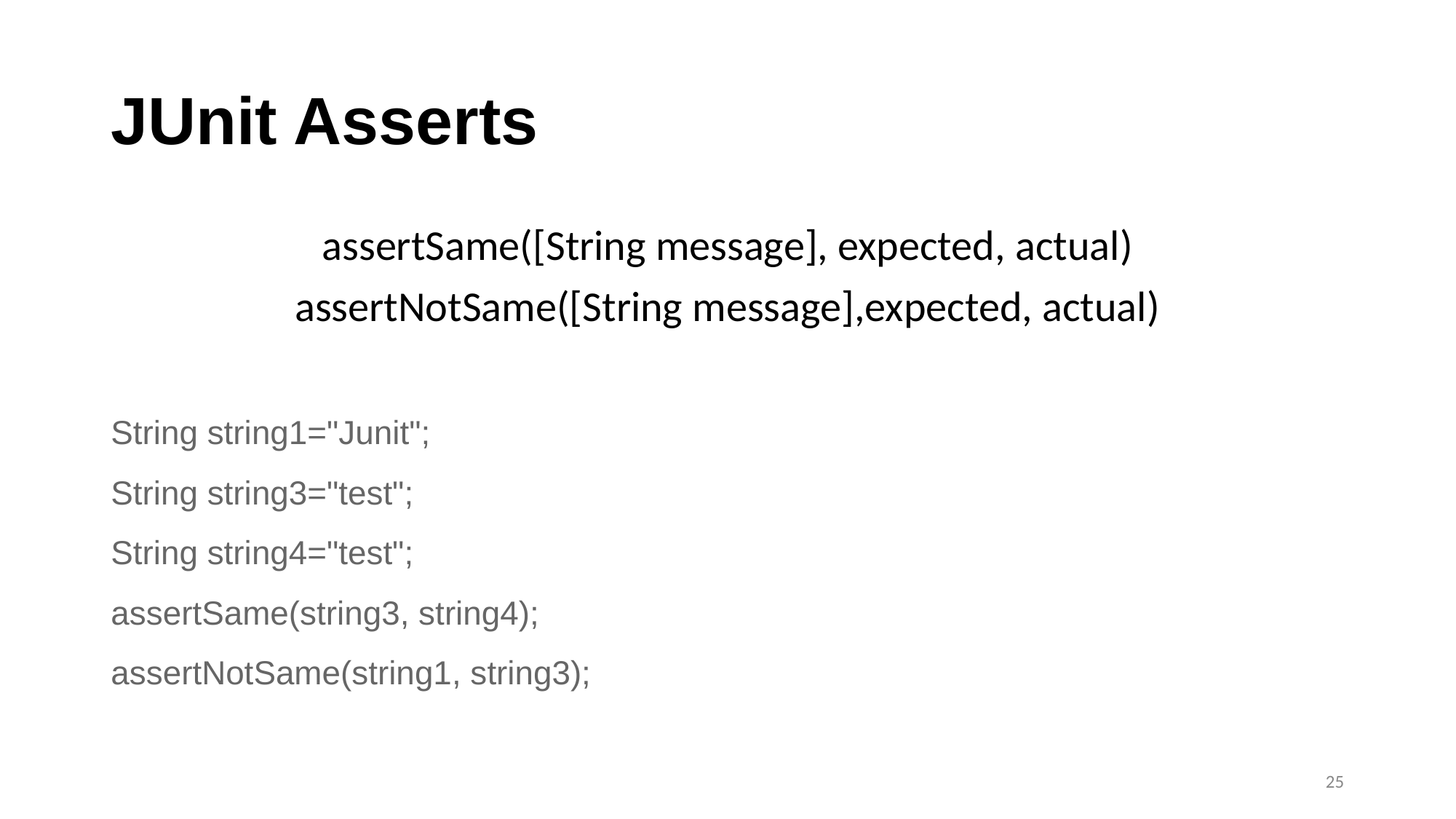

# JUnit Asserts
assertSame([String message], expected, actual)
assertNotSame([String message],expected, actual)

String string1="Junit";
String string3="test";
String string4="test";
assertSame(string3, string4);
assertNotSame(string1, string3);

25